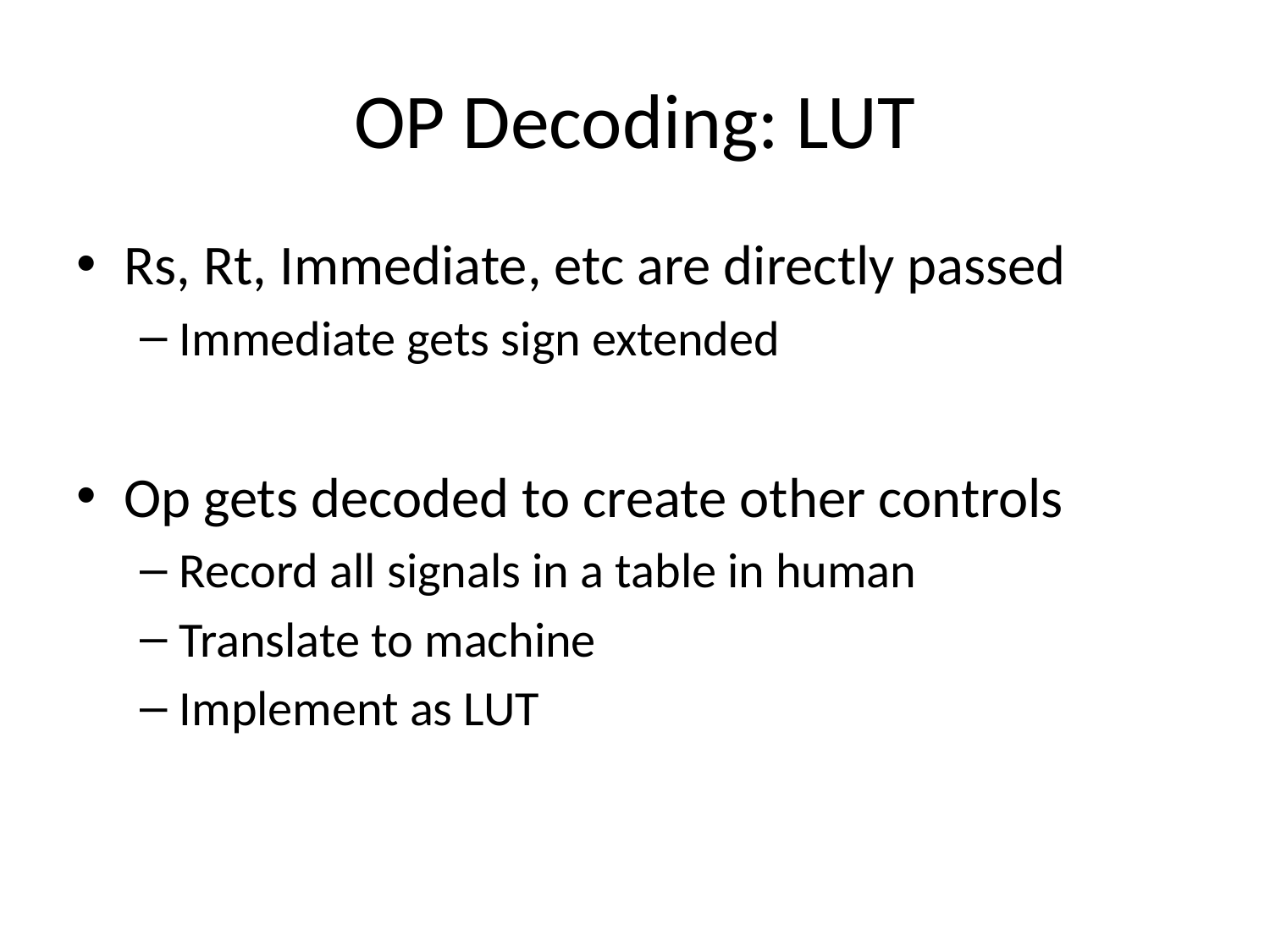

# OP Decoding: LUT
Rs, Rt, Immediate, etc are directly passed
Immediate gets sign extended

Op gets decoded to create other controls
Record all signals in a table in human
Translate to machine
Implement as LUT